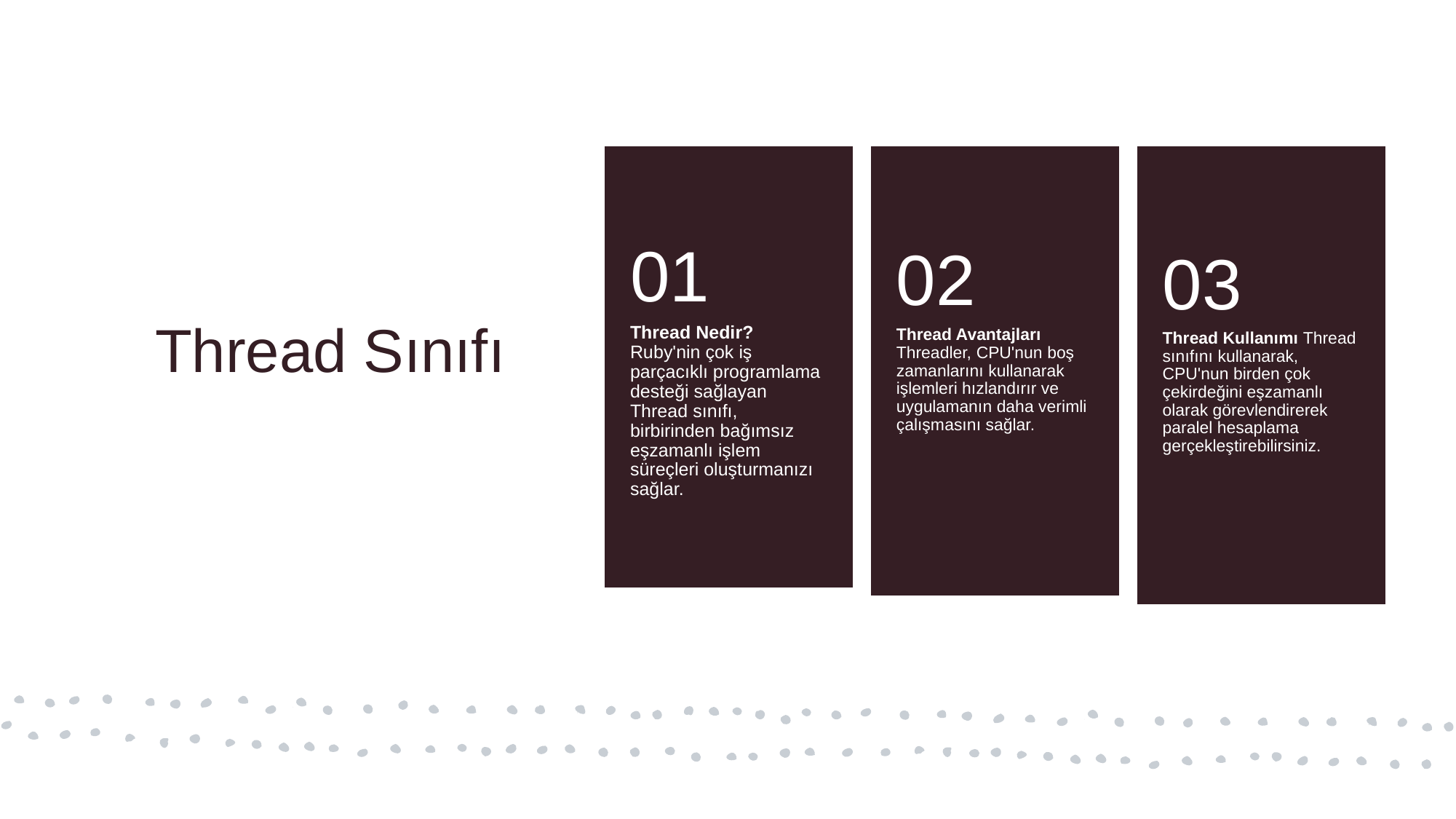

Thread Nedir? Ruby'nin çok iş parçacıklı programlama desteği sağlayan Thread sınıfı, birbirinden bağımsız eşzamanlı işlem süreçleri oluşturmanızı sağlar.
01
Thread Avantajları Threadler, CPU'nun boş zamanlarını kullanarak işlemleri hızlandırır ve uygulamanın daha verimli çalışmasını sağlar.
02
Thread Kullanımı Thread sınıfını kullanarak, CPU'nun birden çok çekirdeğini eşzamanlı olarak görevlendirerek paralel hesaplama gerçekleştirebilirsiniz.
03
# Thread Sınıfı